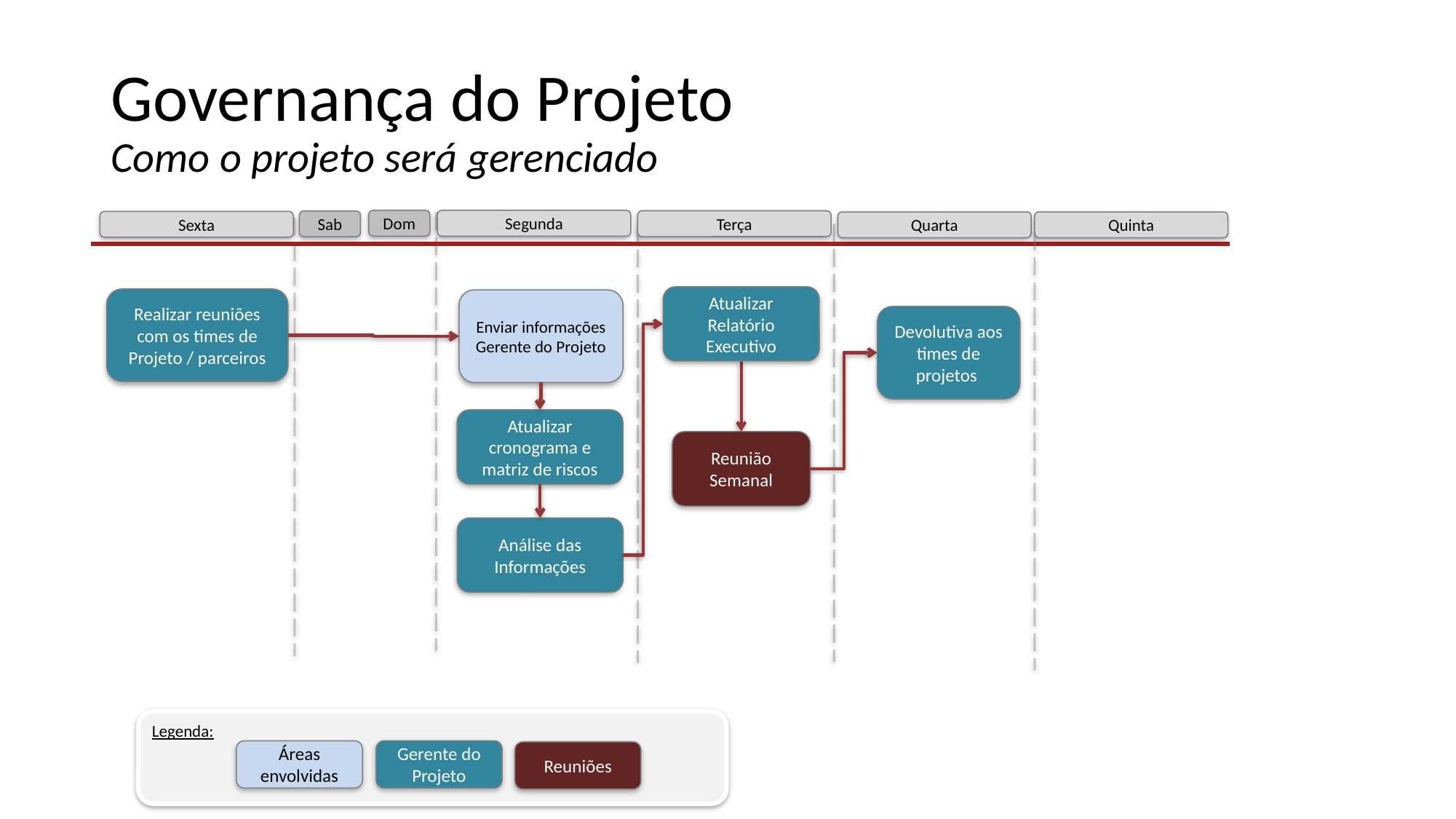

# Governança do Projeto Como o projeto será gerenciado
Dom
Segunda
Terça
Sab
Sexta
Quinta
Quarta
Atualizar Relatório Executivo
Realizar reuniões com os times de Projeto / parceiros
Enviar informações Gerente do Projeto
Devolutiva aos times de projetos
Atualizar cronograma e matriz de riscos
Reunião Semanal
Análise das Informações
Legenda:
Gerente do Projeto
Áreas envolvidas
Reuniões
7